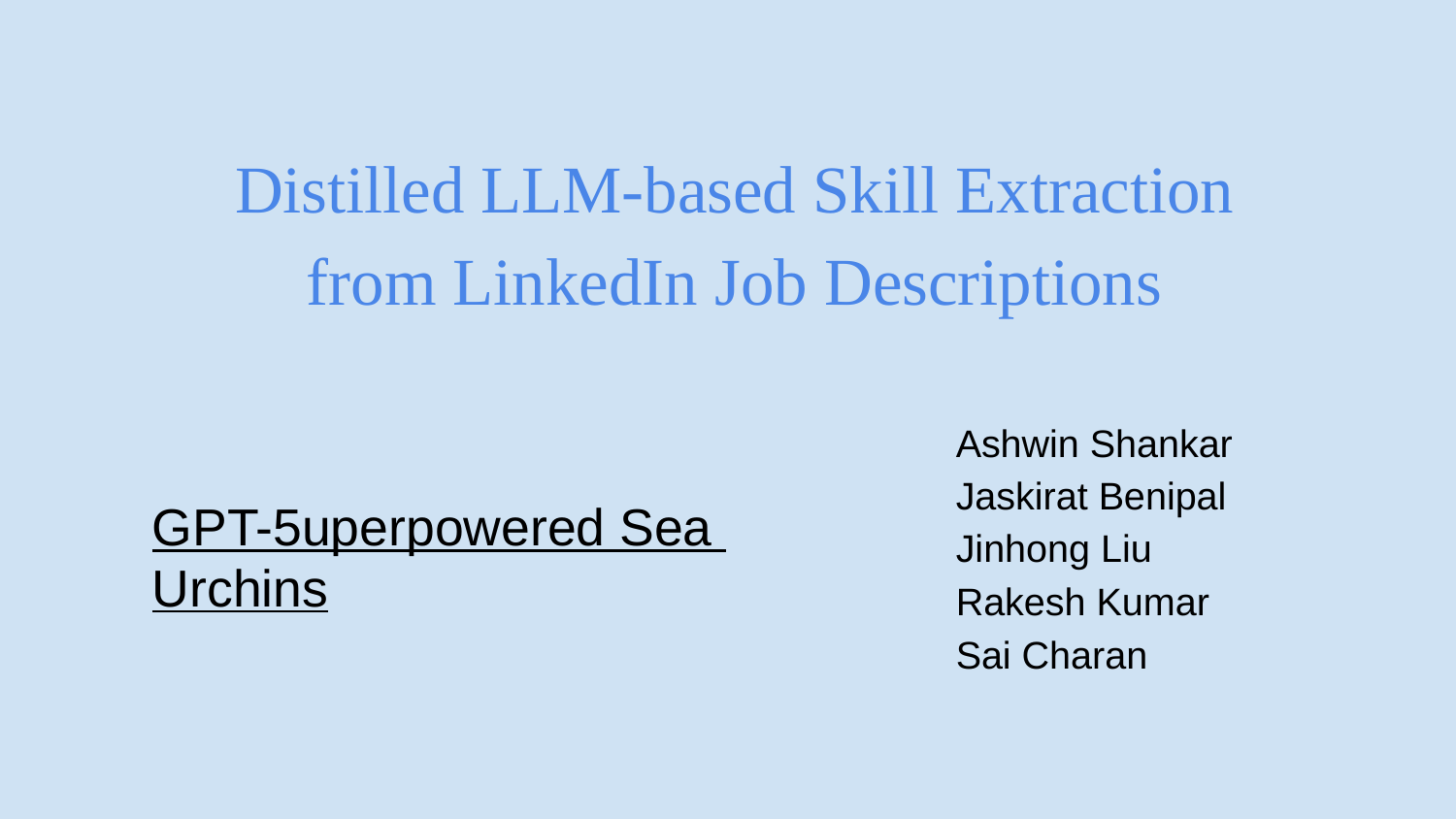

# Distilled LLM-based Skill Extraction from LinkedIn Job Descriptions
Ashwin Shankar
Jaskirat Benipal
Jinhong Liu
Rakesh Kumar
Sai Charan
GPT-5uperpowered Sea Urchins